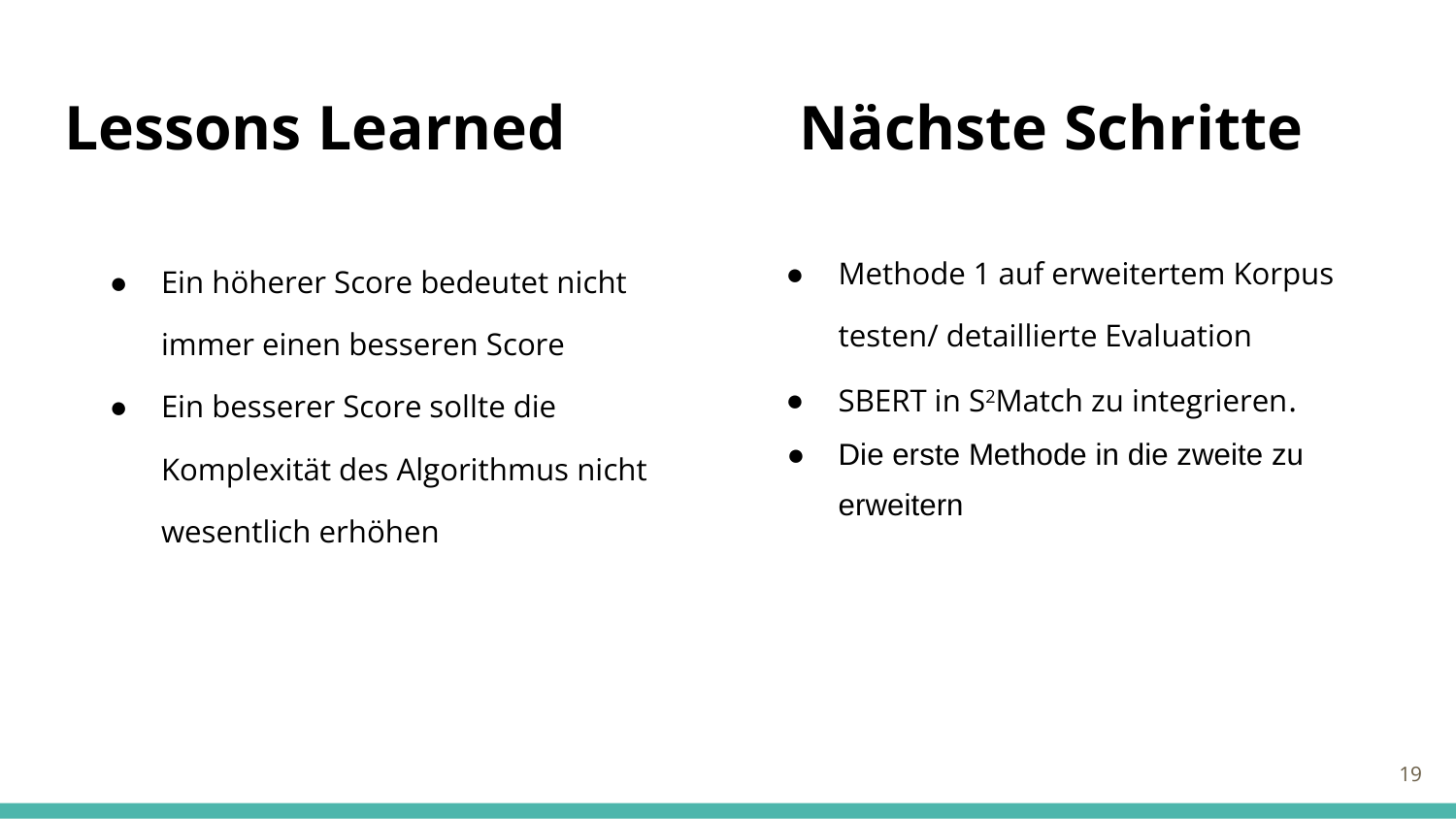

# Lessons Learned
Nächste Schritte

Methode 1 auf erweitertem Korpus testen/ detaillierte Evaluation
SBERT in S2Match zu integrieren.
Die erste Methode in die zweite zu erweitern

Ein höherer Score bedeutet nicht immer einen besseren Score
Ein besserer Score sollte die Komplexität des Algorithmus nicht wesentlich erhöhen
19